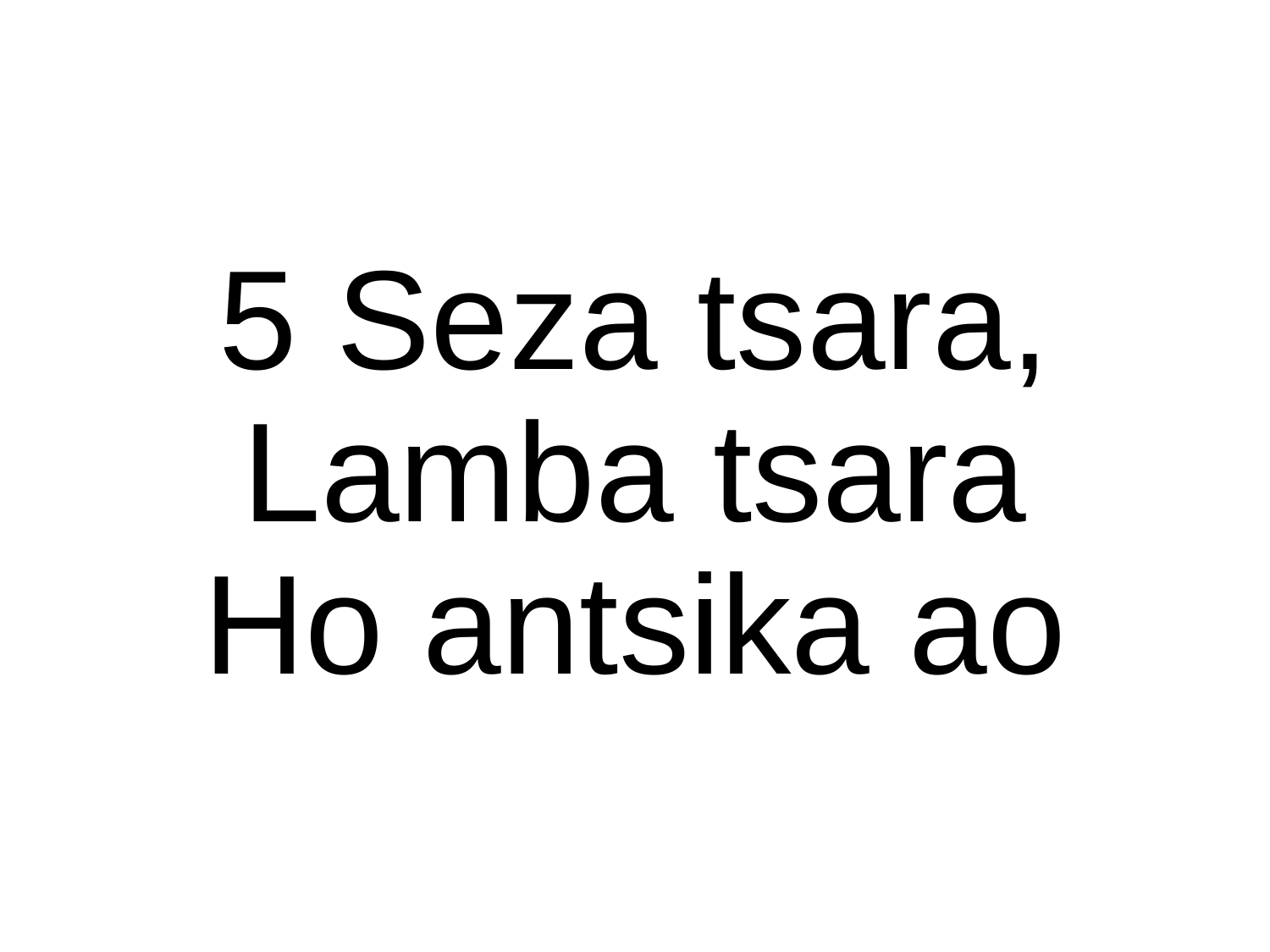

5 Seza tsara,
Lamba tsara
Ho antsika ao